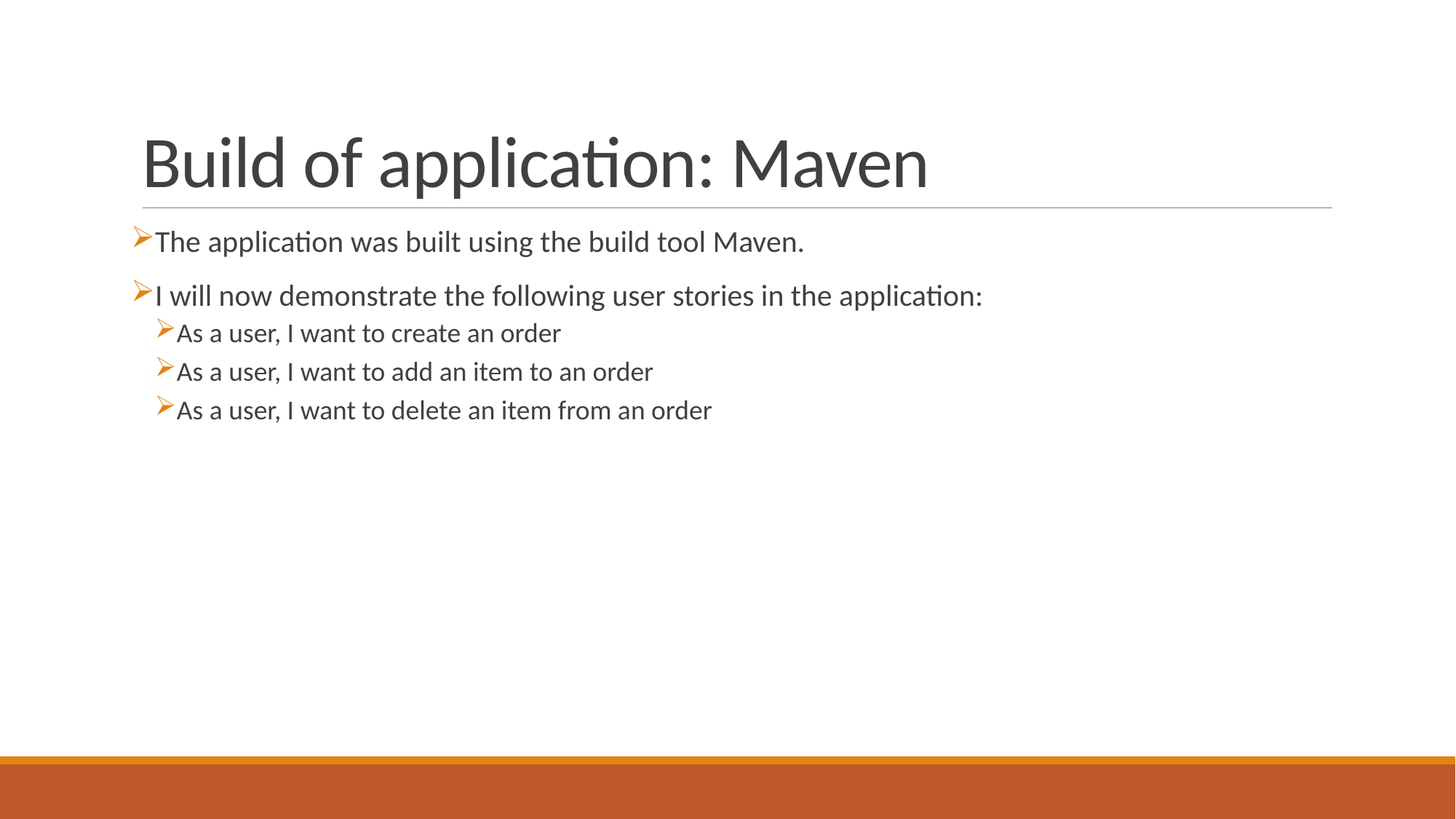

# Build of application: Maven
The application was built using the build tool Maven.
I will now demonstrate the following user stories in the application:
As a user, I want to create an order
As a user, I want to add an item to an order
As a user, I want to delete an item from an order